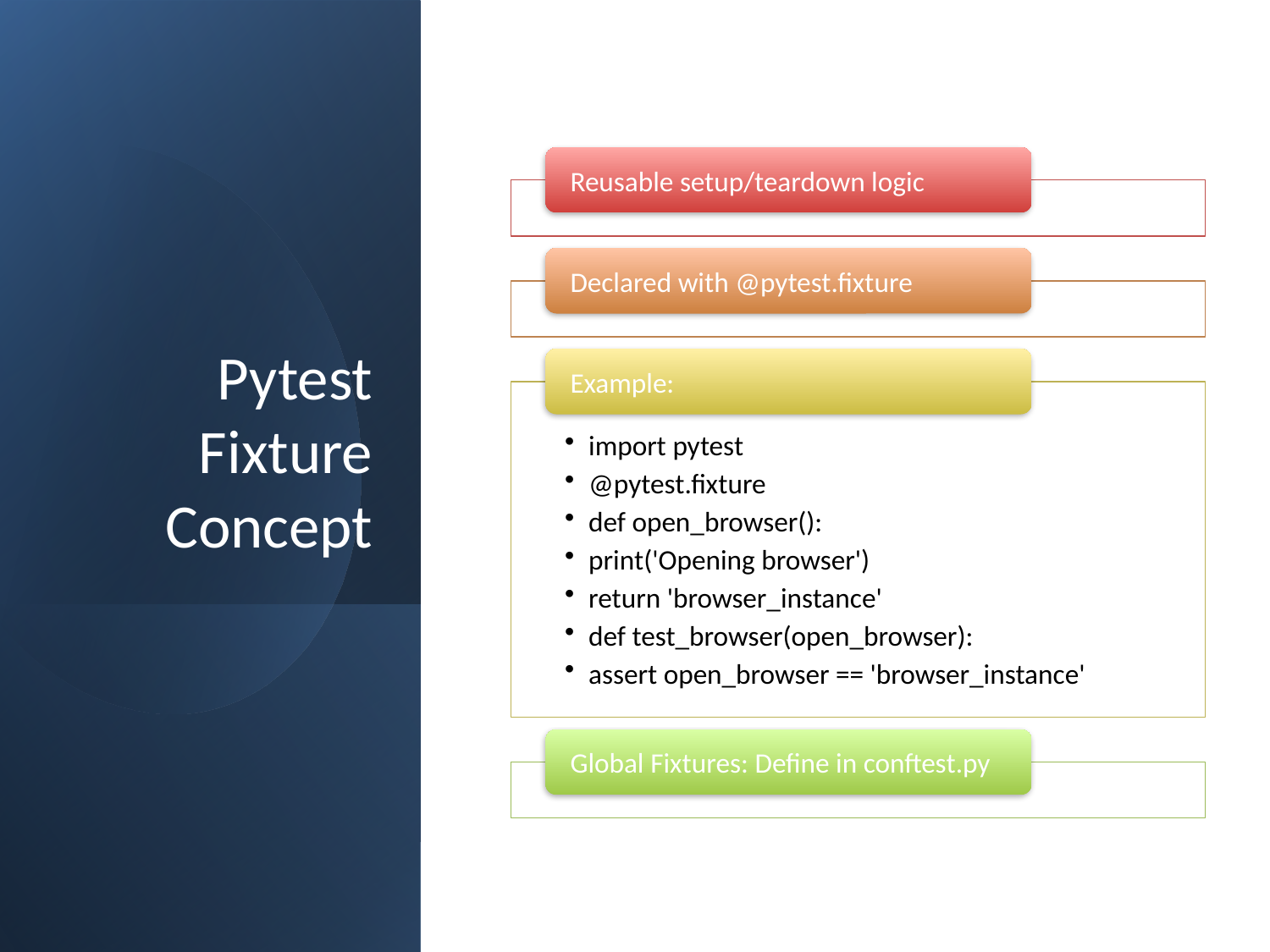

Reusable setup/teardown logic
Declared with @pytest.fixture
import pytest
@pytest.fixture
def open_browser():
print('Opening browser')
return 'browser_instance'
def test_browser(open_browser):
assert open_browser == 'browser_instance'
Example:
Global Fixtures: Define in conftest.py

# Pytest Fixture Concept